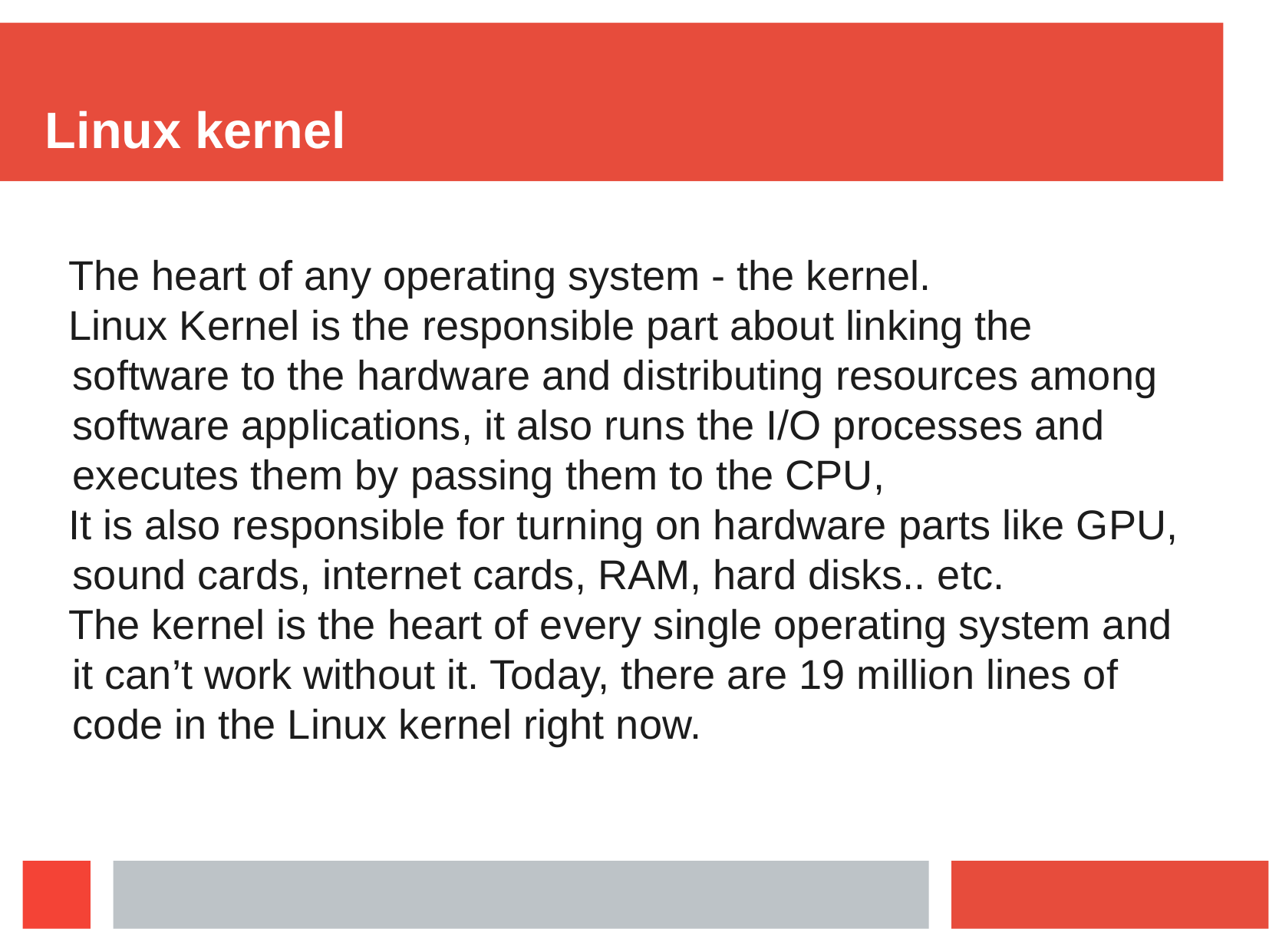

Linux kernel
  The heart of any operating system - the kernel.
  Linux Kernel is the responsible part about linking the software to the hardware and distributing resources among software applications, it also runs the I/O processes and executes them by passing them to the CPU,
  It is also responsible for turning on hardware parts like GPU, sound cards, internet cards, RAM, hard disks.. etc.
  The kernel is the heart of every single operating system and it can’t work without it. Today, there are 19 million lines of code in the Linux kernel right now.